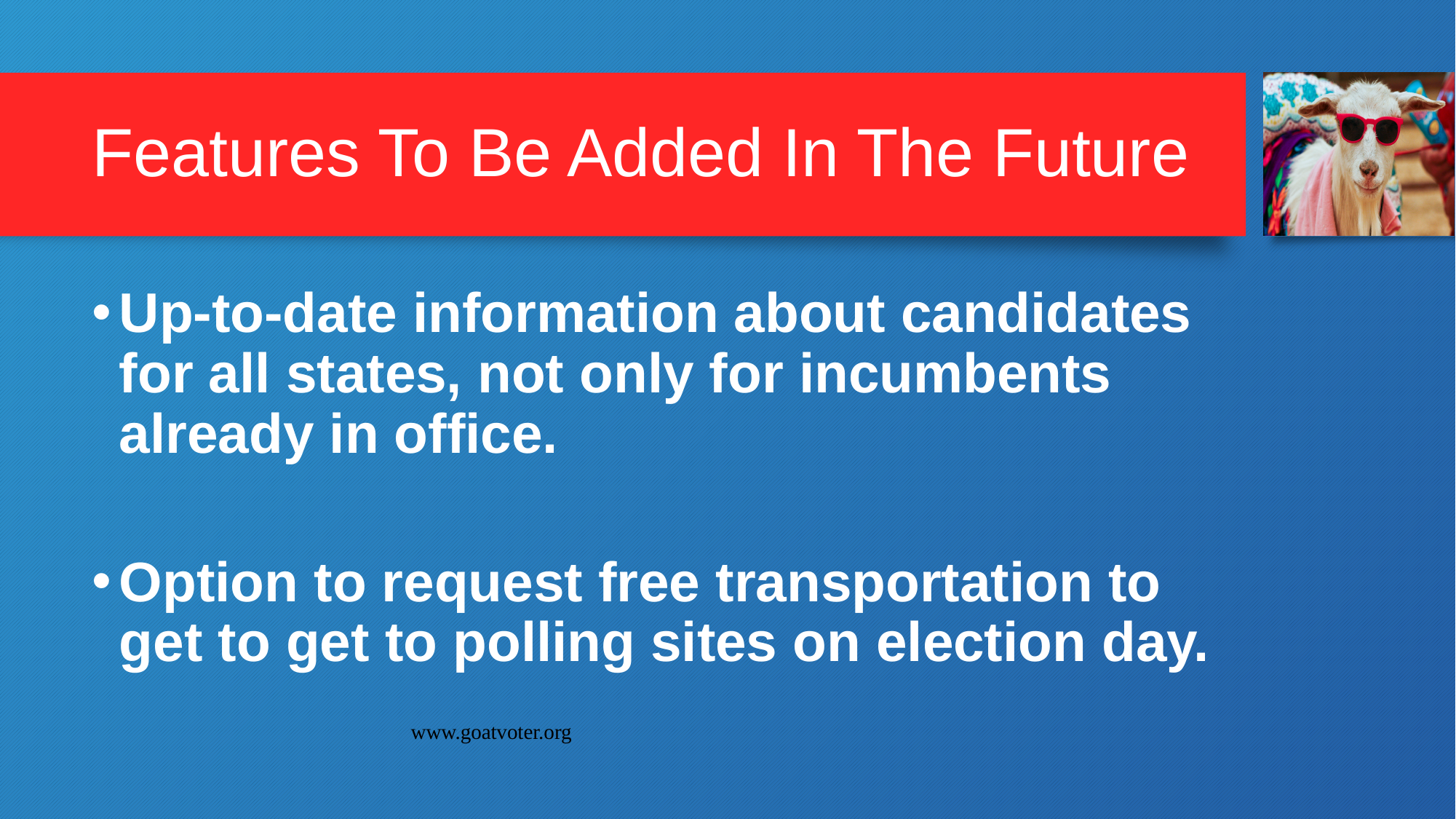

# Features To Be Added In The Future
Up-to-date information about candidates for all states, not only for incumbents already in office.

Option to request free transportation to get to get to polling sites on election day.

www.goatvoter.org